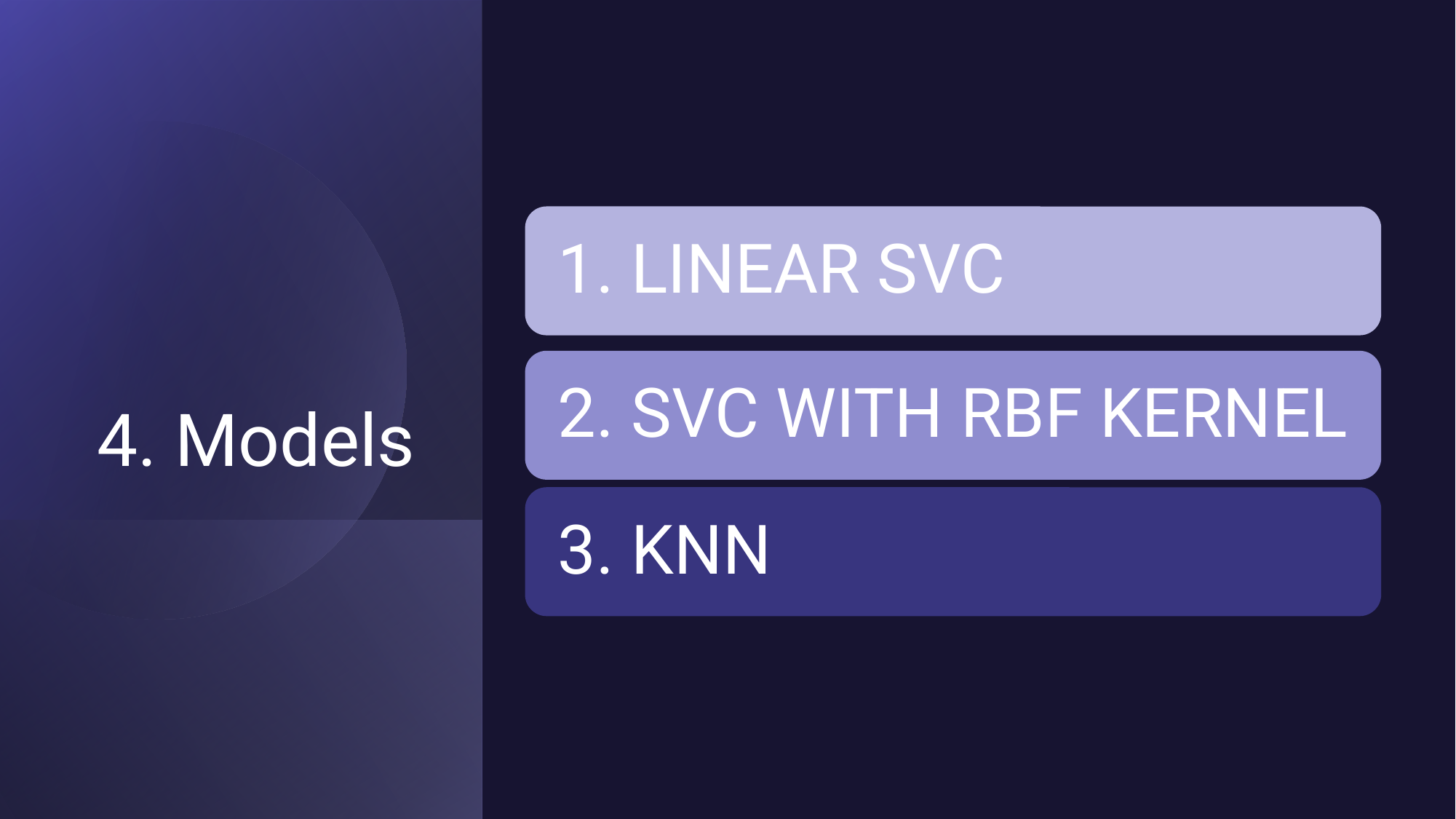

1. LINEAR SVC
2. SVC WITH RBF KERNEL
3. KNN

# 4. Models